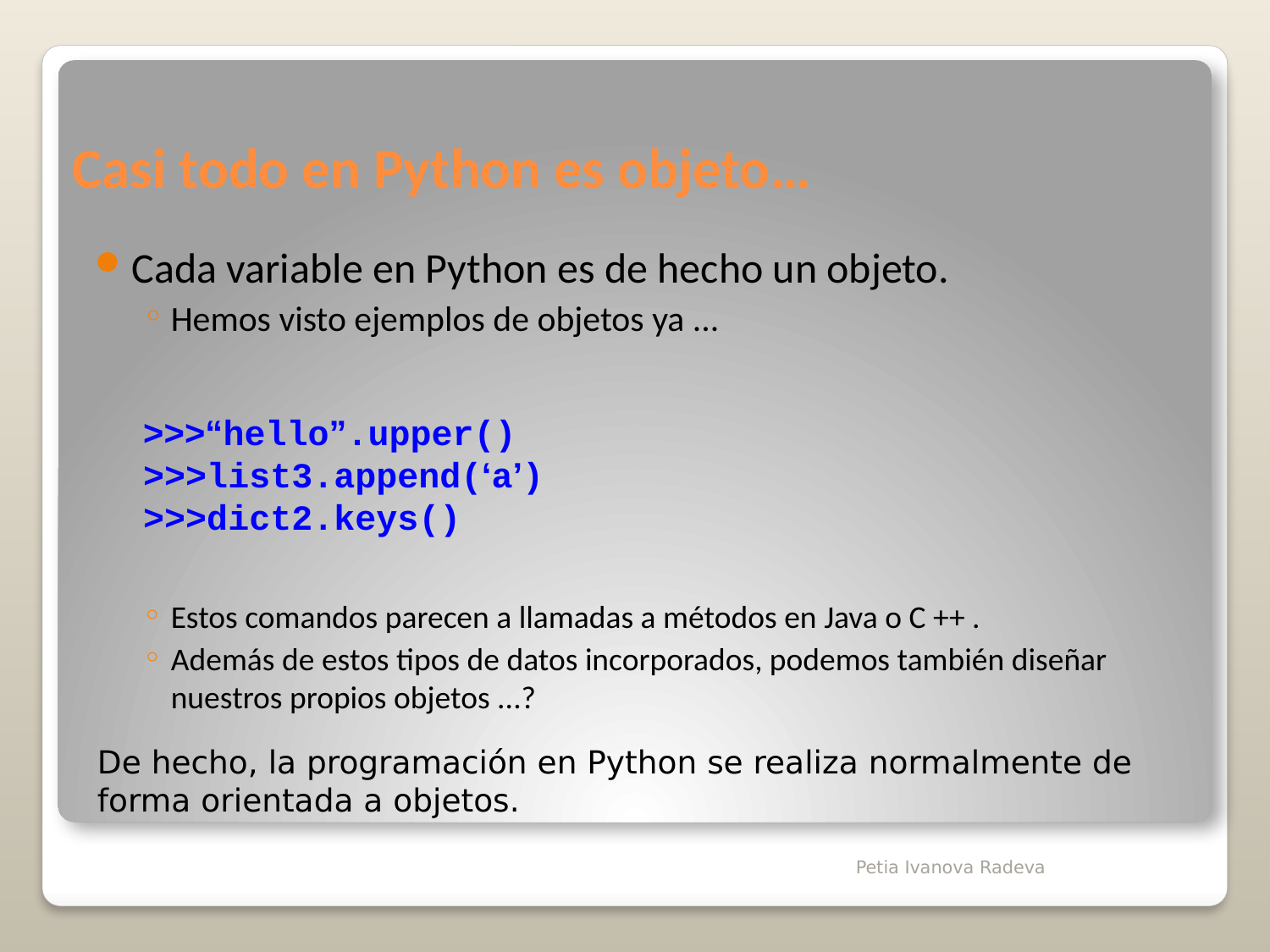

# Casi todo en Python es objeto…
Cada variable en Python es de hecho un objeto.
Hemos visto ejemplos de objetos ya ...

>>>“hello”.upper()
>>>list3.append(‘a’)
>>>dict2.keys()

Estos comandos parecen a llamadas a métodos en Java o C ++ .
Además de estos tipos de datos incorporados, podemos también diseñar nuestros propios objetos ...?
De hecho, la programación en Python se realiza normalmente de forma orientada a objetos.